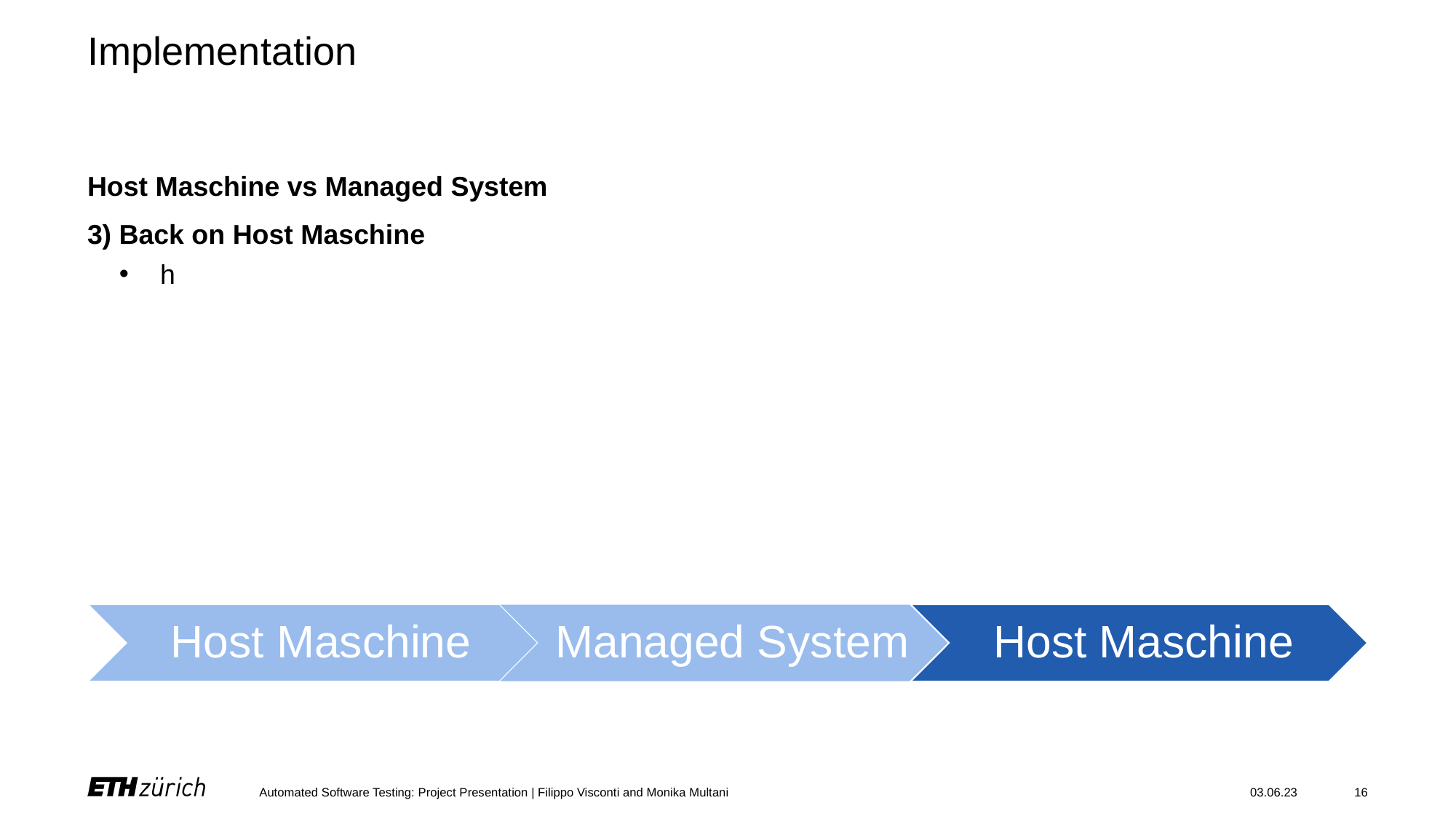

# Implementation
Host Maschine vs Managed System
3) Back on Host Maschine
h
Host Maschine
Managed System
Host Maschine
Automated Software Testing: Project Presentation | Filippo Visconti and Monika Multani
03.06.23
16